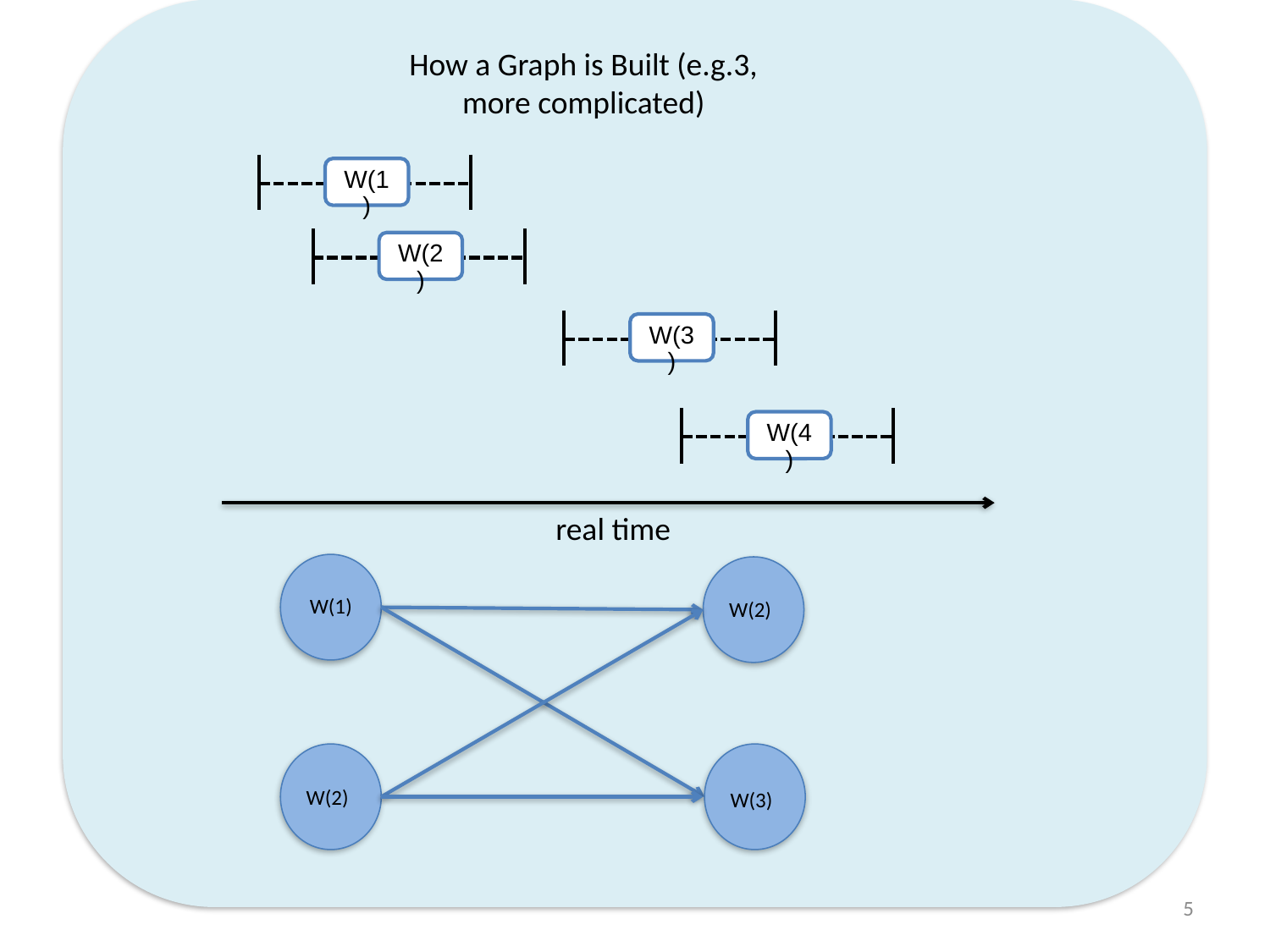

How a Graph is Built (e.g.3, more complicated)
W(1)
W(2)
W(3)
W(4)

real time

W(1)
W(2)

W(2)
W(3)
5